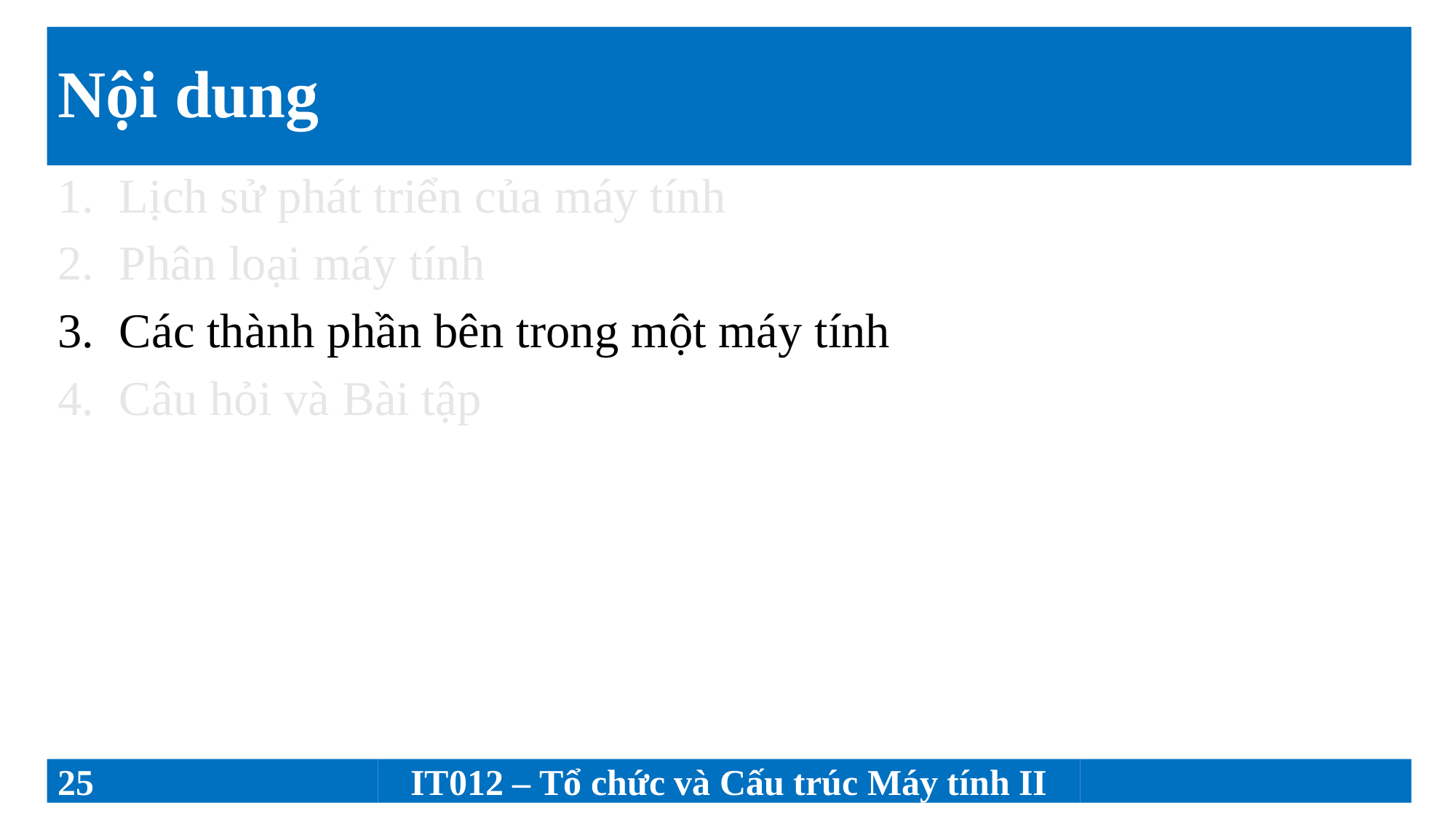

# Nội dung
Lịch sử phát triển của máy tính
Phân loại máy tính
Các thành phần bên trong một máy tính
Câu hỏi và Bài tập
25